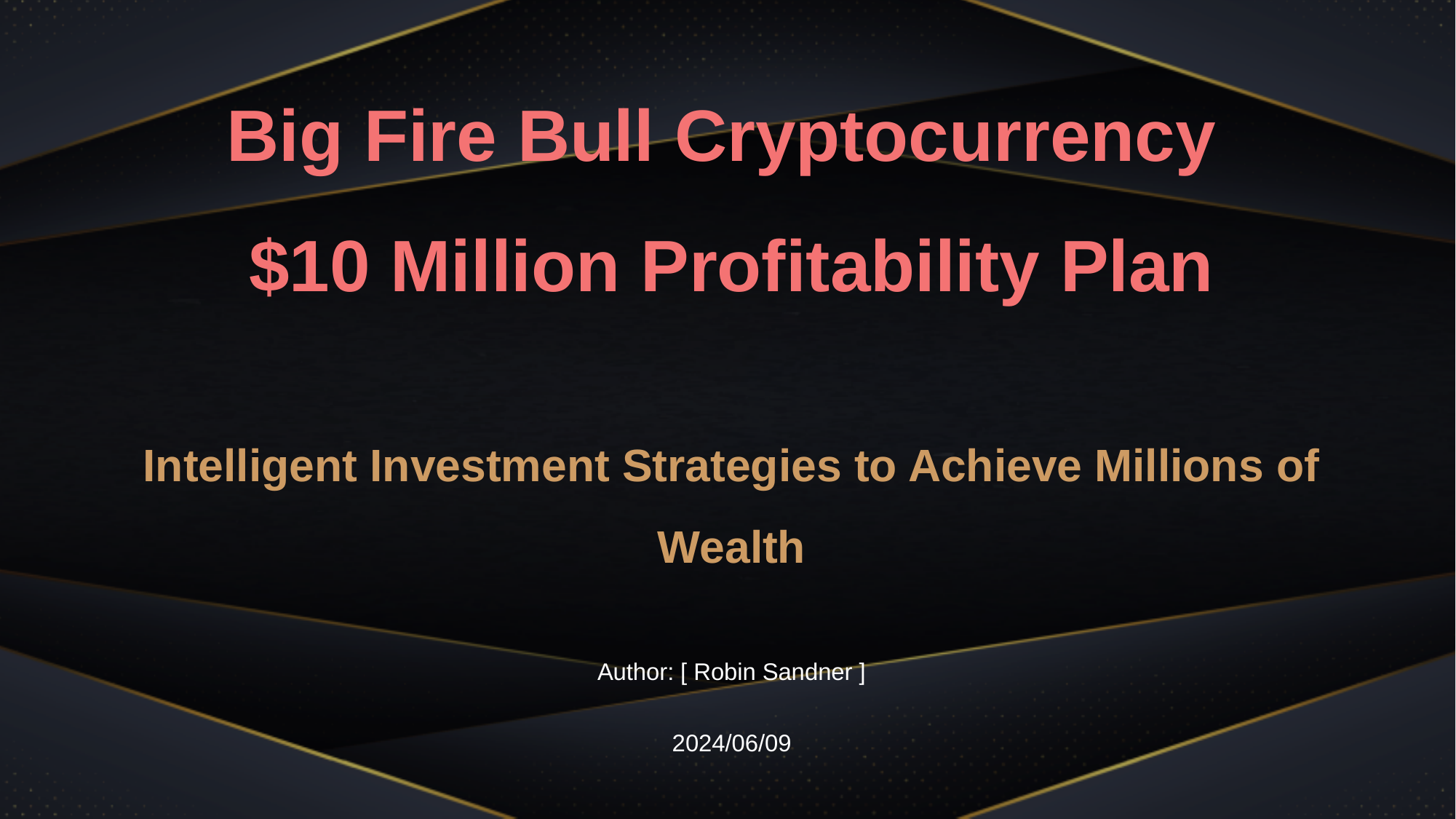

Big Fire Bull Cryptocurrency
$10 Million Profitability Plan
Intelligent Investment Strategies to Achieve Millions of Wealth

Author: [ Robin Sandner ]

2024/06/09